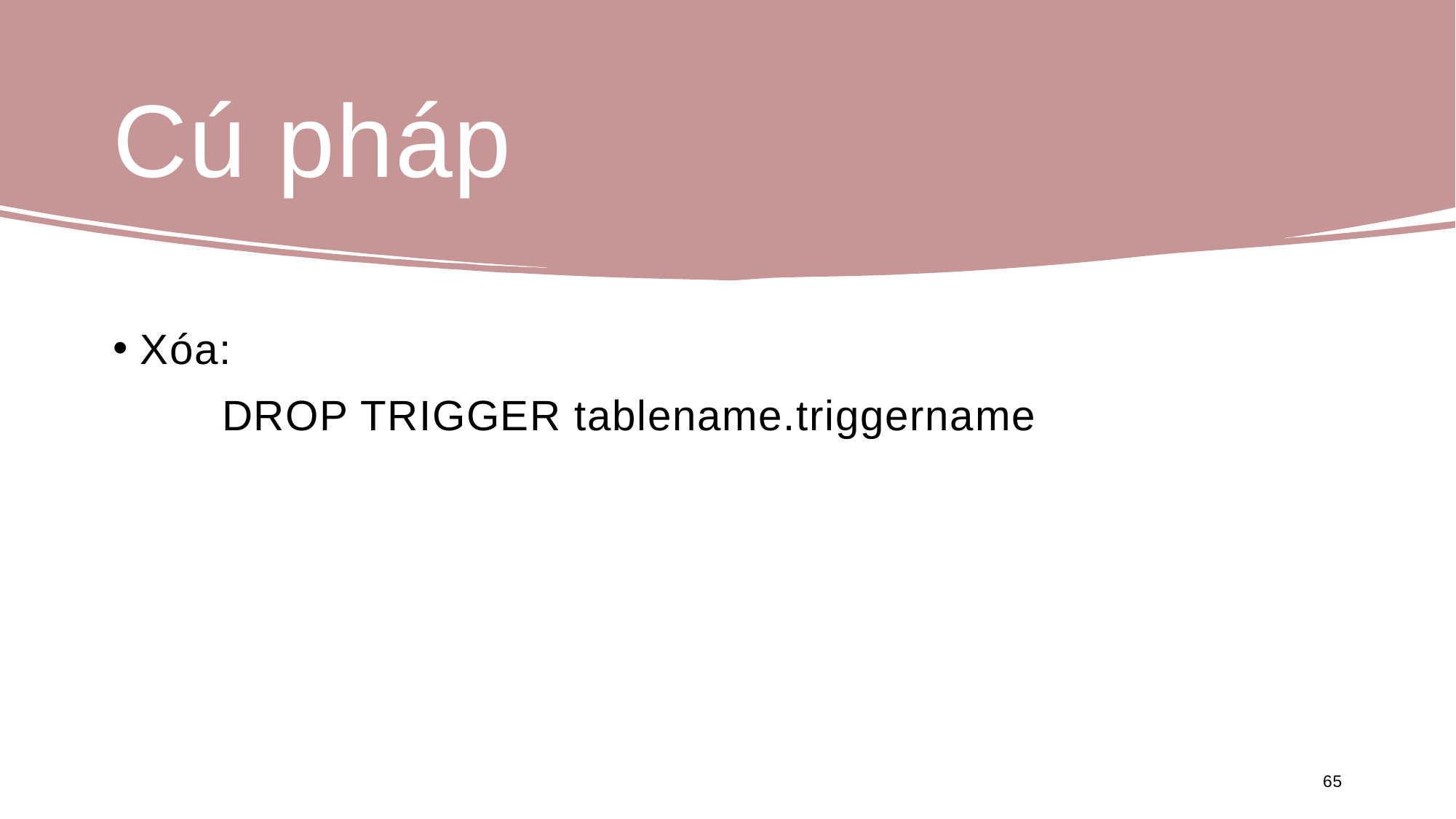

# Cú pháp
Xóa:
	DROP TRIGGER tablename.triggername

65